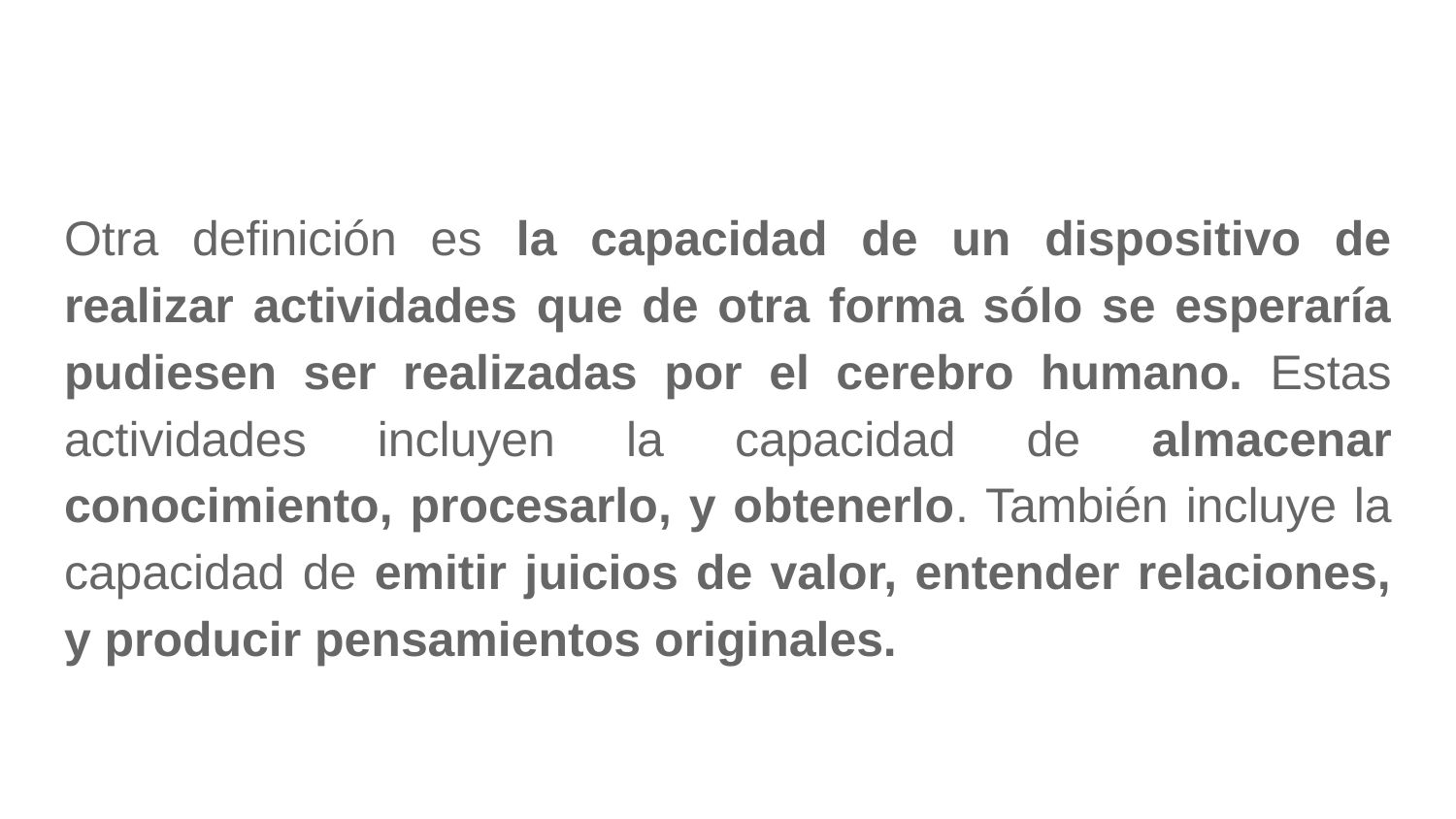

Otra definición es la capacidad de un dispositivo de realizar actividades que de otra forma sólo se esperaría pudiesen ser realizadas por el cerebro humano. Estas actividades incluyen la capacidad de almacenar conocimiento, procesarlo, y obtenerlo. También incluye la capacidad de emitir juicios de valor, entender relaciones, y producir pensamientos originales.